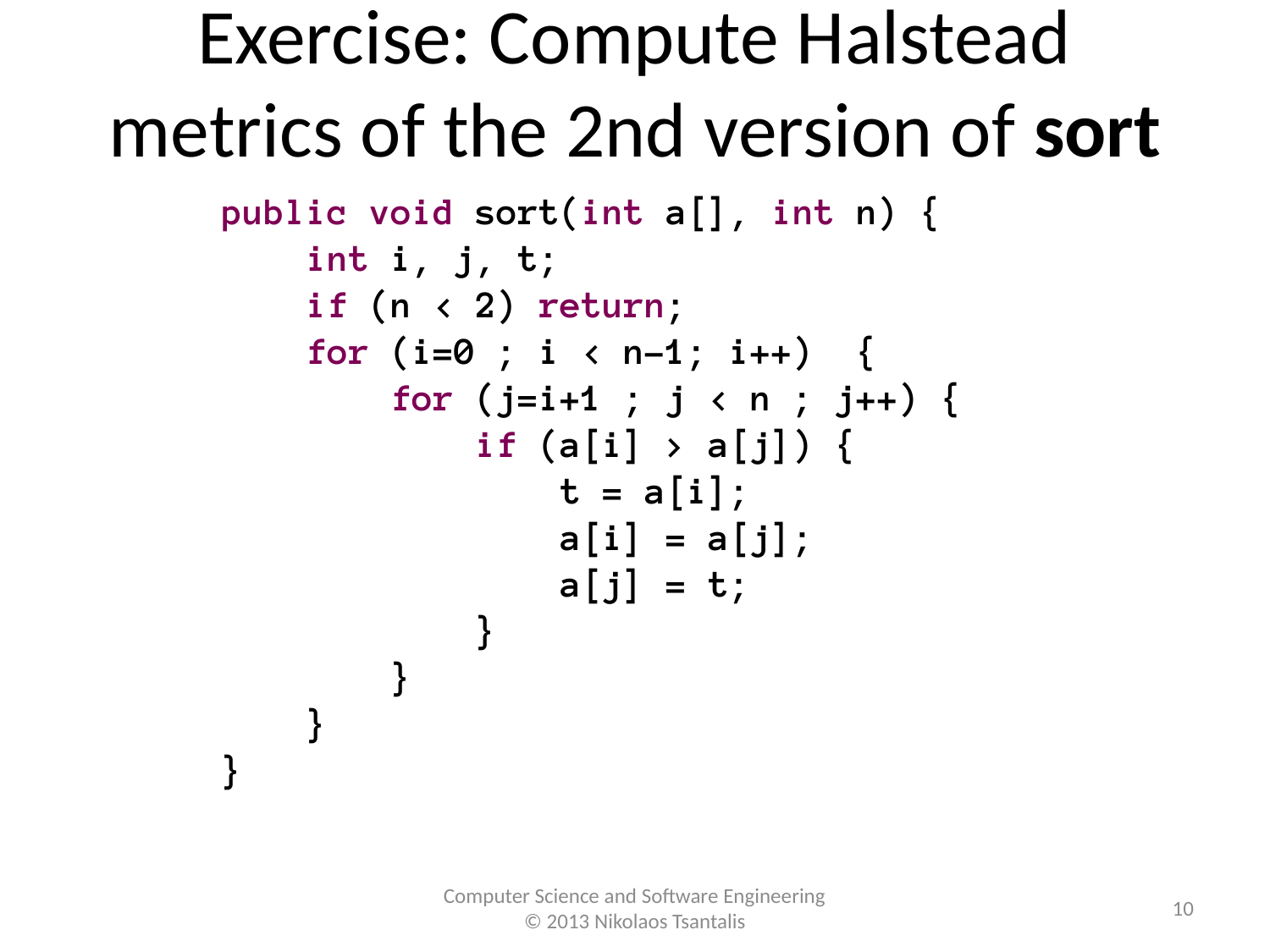

Exercise: Compute Halstead metrics of the 2nd version of sort
public void sort(int a[], int n) {
    int i, j, t;
    if (n < 2) return;
    for (i=0 ; i < n-1; i++)  {
        for (j=i+1 ; j < n ; j++) {
            if (a[i] > a[j]) {
                t = a[i];
                a[i] = a[j];
                a[j] = t;
            }
        }
    }
}
10